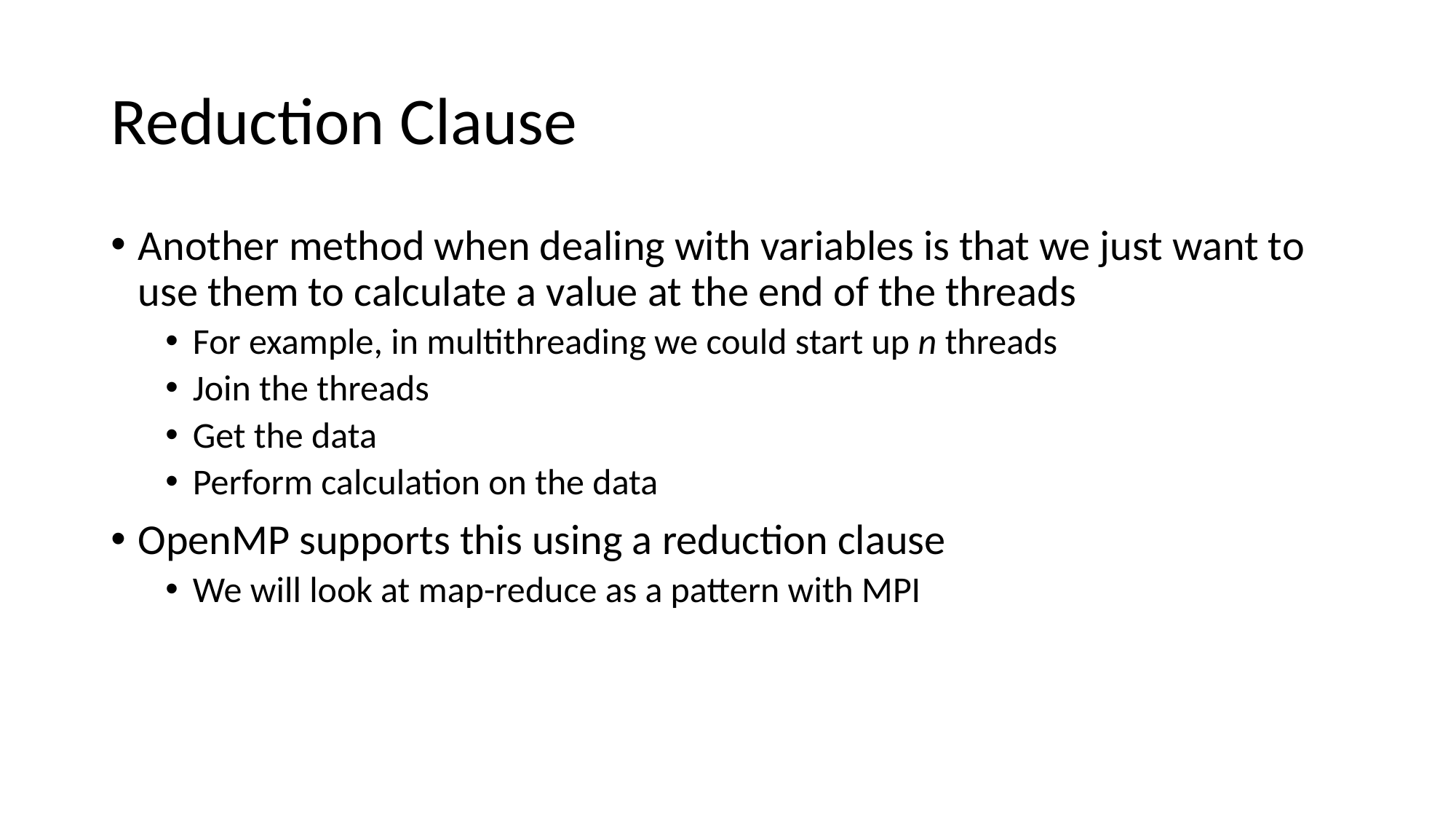

# Reduction Clause
Another method when dealing with variables is that we just want to use them to calculate a value at the end of the threads
For example, in multithreading we could start up n threads
Join the threads
Get the data
Perform calculation on the data
OpenMP supports this using a reduction clause
We will look at map-reduce as a pattern with MPI